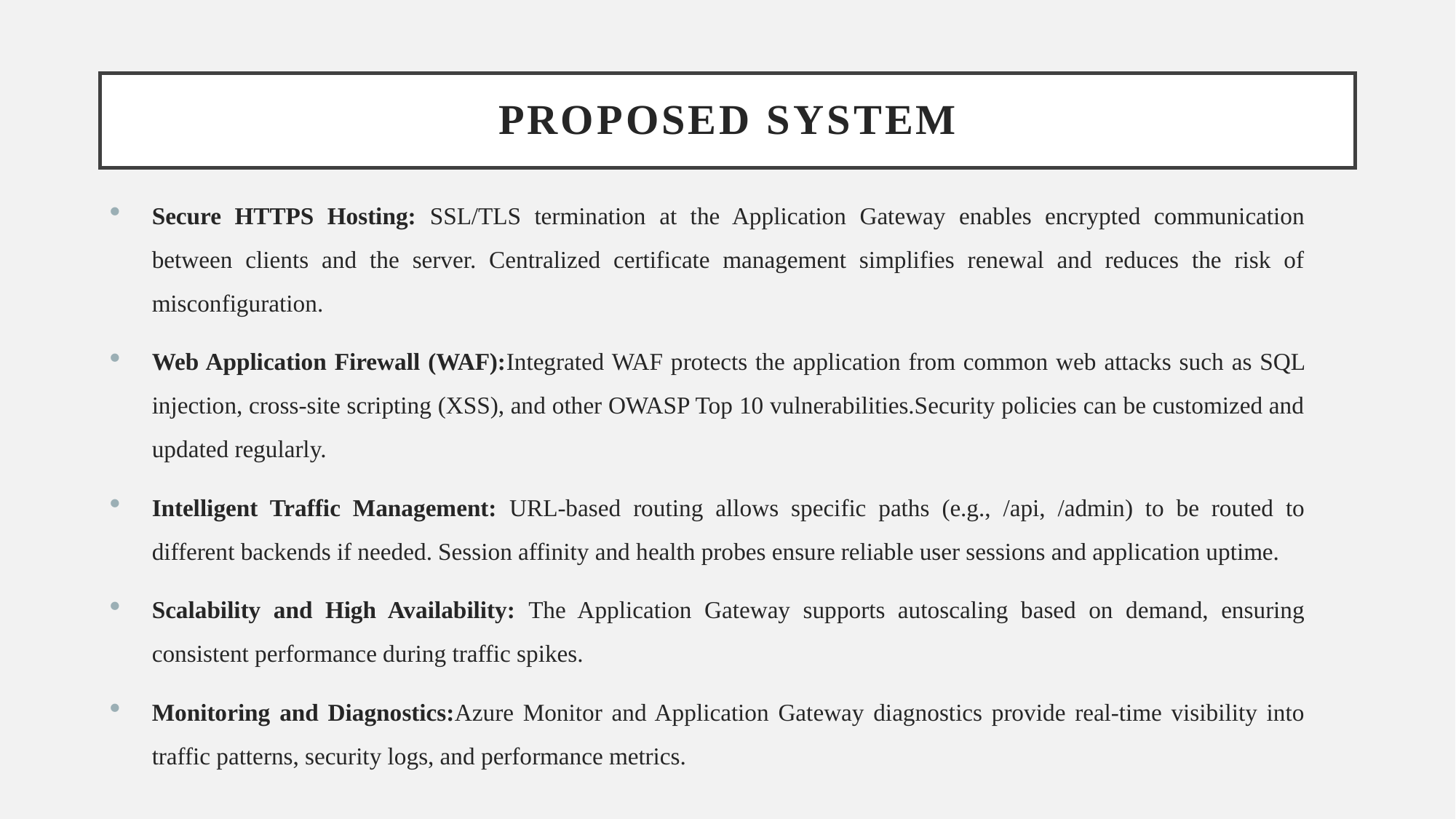

# proposed system
Secure HTTPS Hosting: SSL/TLS termination at the Application Gateway enables encrypted communication between clients and the server. Centralized certificate management simplifies renewal and reduces the risk of misconfiguration.
Web Application Firewall (WAF):Integrated WAF protects the application from common web attacks such as SQL injection, cross-site scripting (XSS), and other OWASP Top 10 vulnerabilities.Security policies can be customized and updated regularly.
Intelligent Traffic Management: URL-based routing allows specific paths (e.g., /api, /admin) to be routed to different backends if needed. Session affinity and health probes ensure reliable user sessions and application uptime.
Scalability and High Availability: The Application Gateway supports autoscaling based on demand, ensuring consistent performance during traffic spikes.
Monitoring and Diagnostics:Azure Monitor and Application Gateway diagnostics provide real-time visibility into traffic patterns, security logs, and performance metrics.